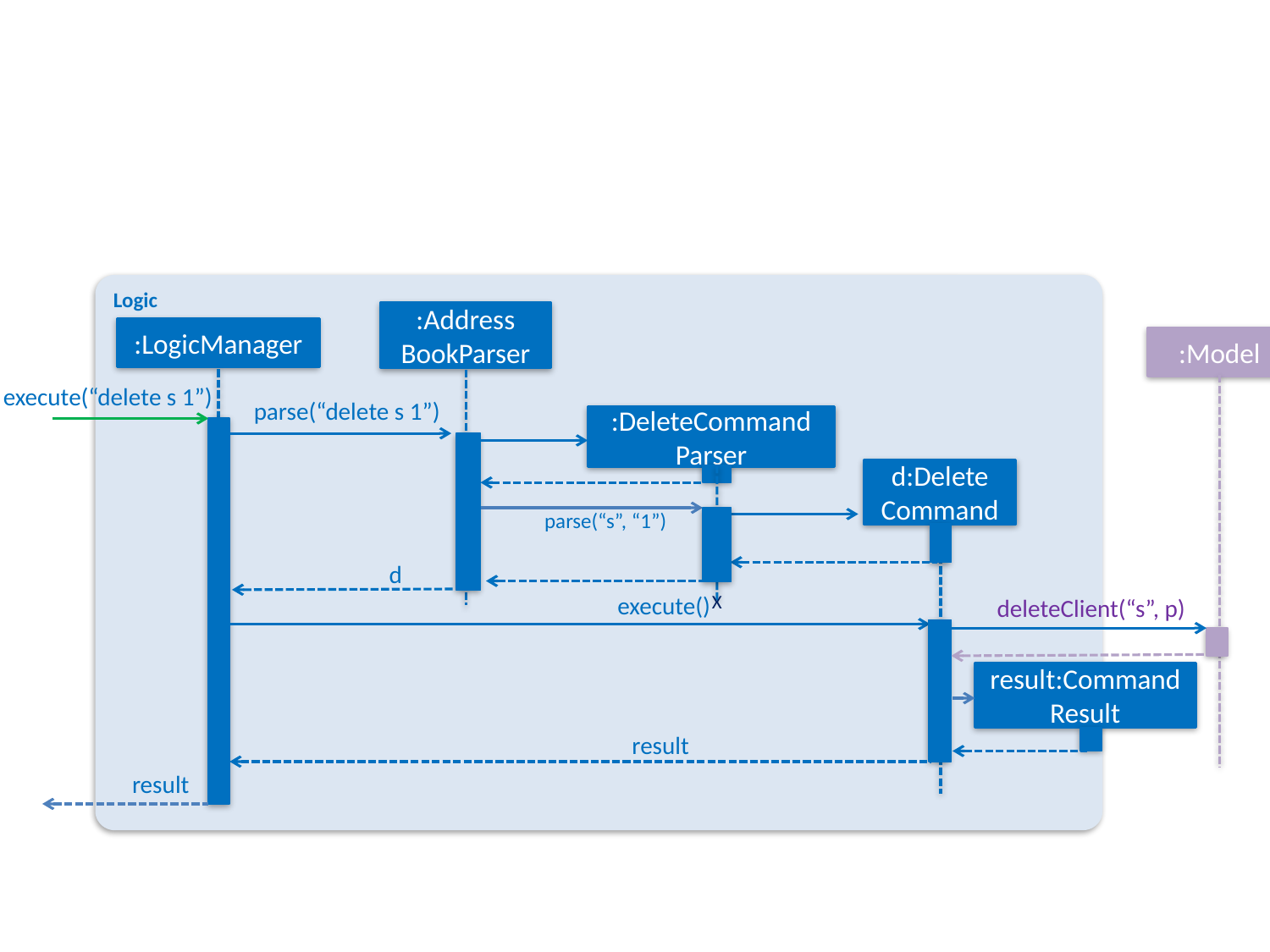

Logic
:Address
BookParser
:LogicManager
:Model
execute(“delete s 1”)
parse(“delete s 1”)
:DeleteCommand
Parser

d:Delete
Command

parse(“s”, “1”)

d
X
execute()
deleteClient(“s”, p)

result:Command Result

result
result